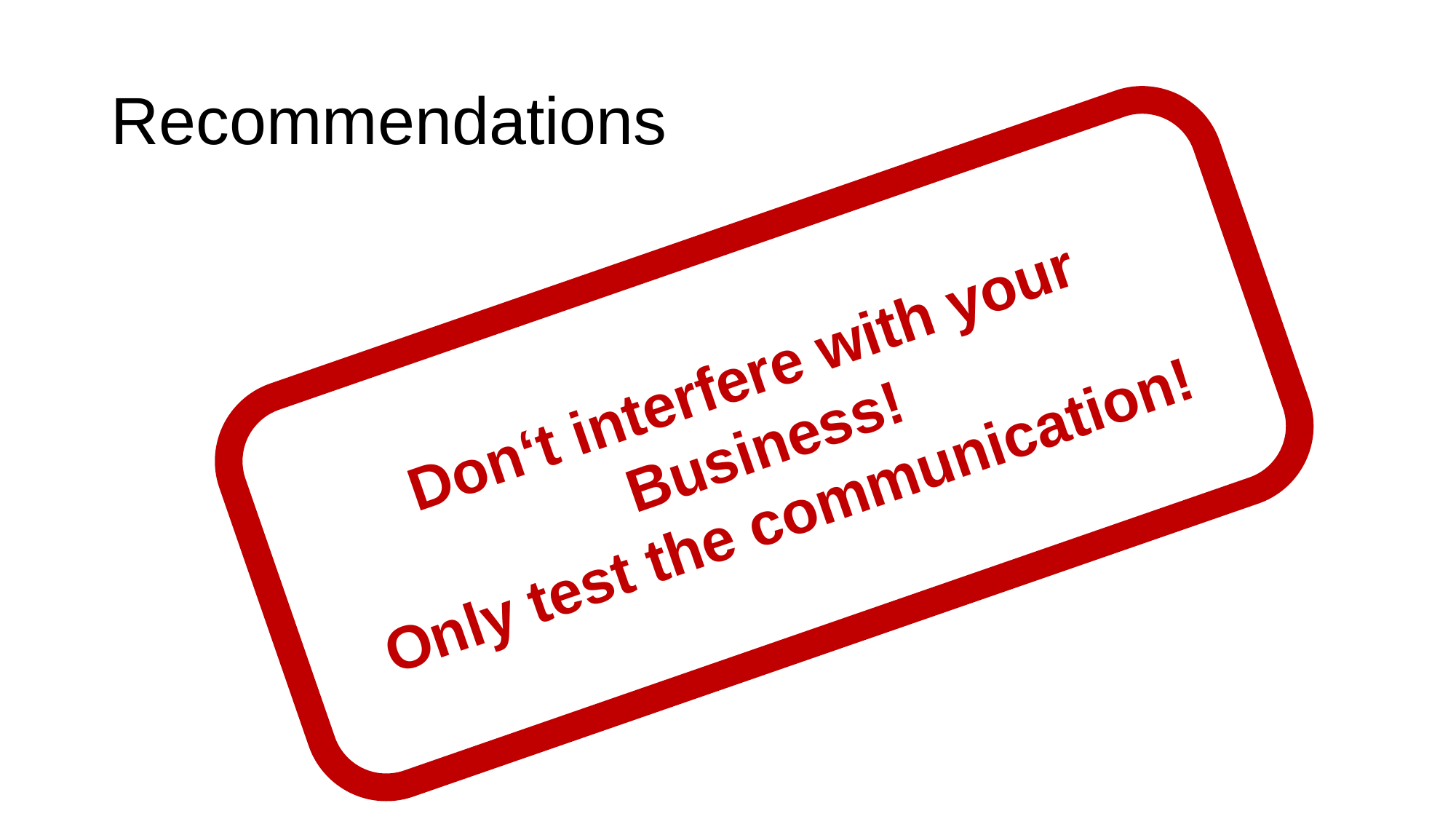

# Recommendations

Don‘t interfere with your Business!
Only test the communication!